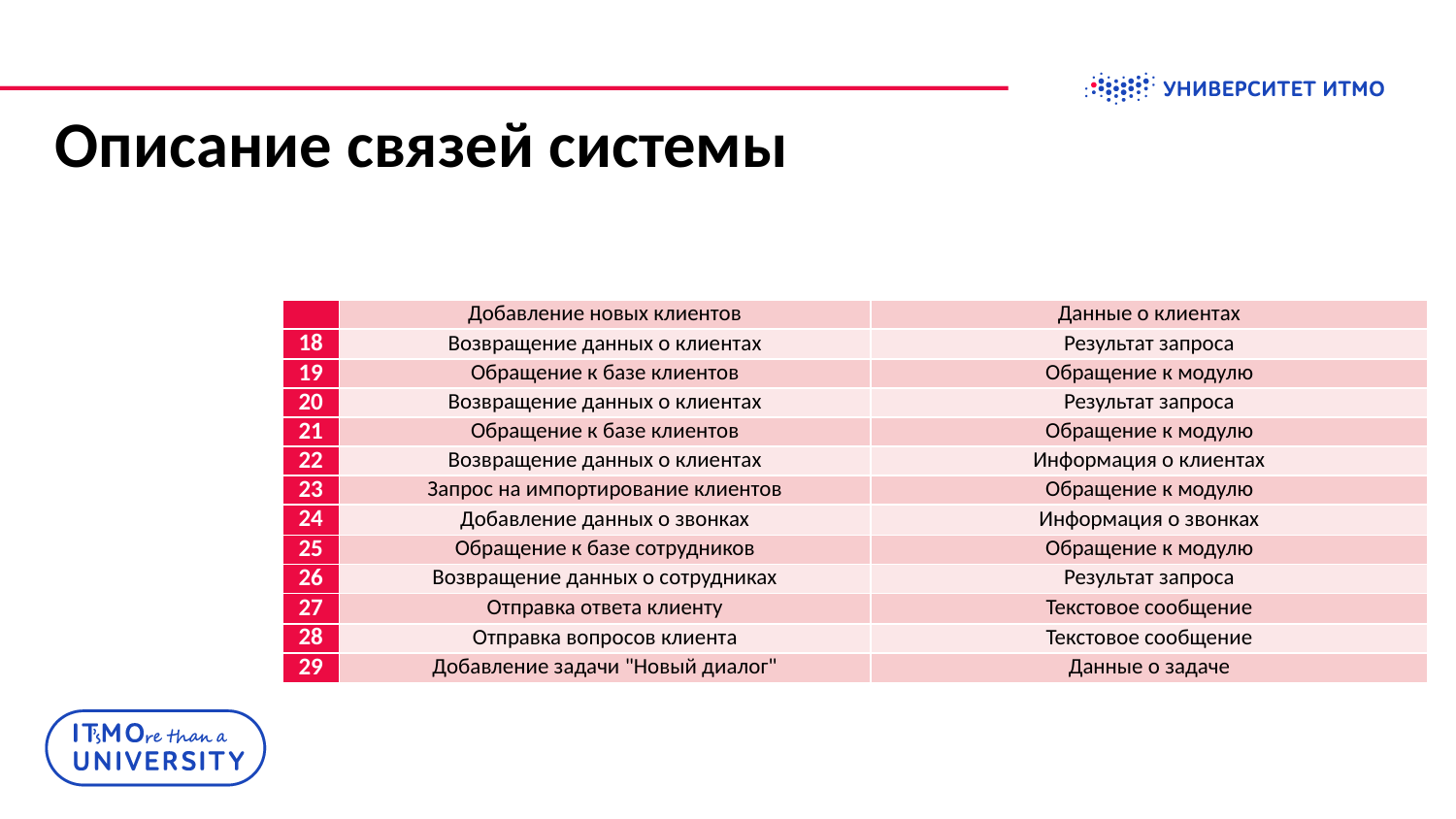

# Описание связей системы
|  | Добавление новых клиентов | Данные о клиентах |
| --- | --- | --- |
| 18 | Возвращение данных о клиентах | Результат запроса |
| 19 | Обращение к базе клиентов | Обращение к модулю |
| 20 | Возвращение данных о клиентах | Результат запроса |
| 21 | Обращение к базе клиентов | Обращение к модулю |
| 22 | Возвращение данных о клиентах | Информация о клиентах |
| 23 | Запрос на импортирование клиентов | Обращение к модулю |
| 24 | Добавление данных о звонках | Информация о звонках |
| 25 | Обращение к базе сотрудников | Обращение к модулю |
| 26 | Возвращение данных о сотрудниках | Результат запроса |
| 27 | Отправка ответа клиенту | Текстовое сообщение |
| 28 | Отправка вопросов клиента | Текстовое сообщение |
| 29 | Добавление задачи "Новый диалог" | Данные о задаче |